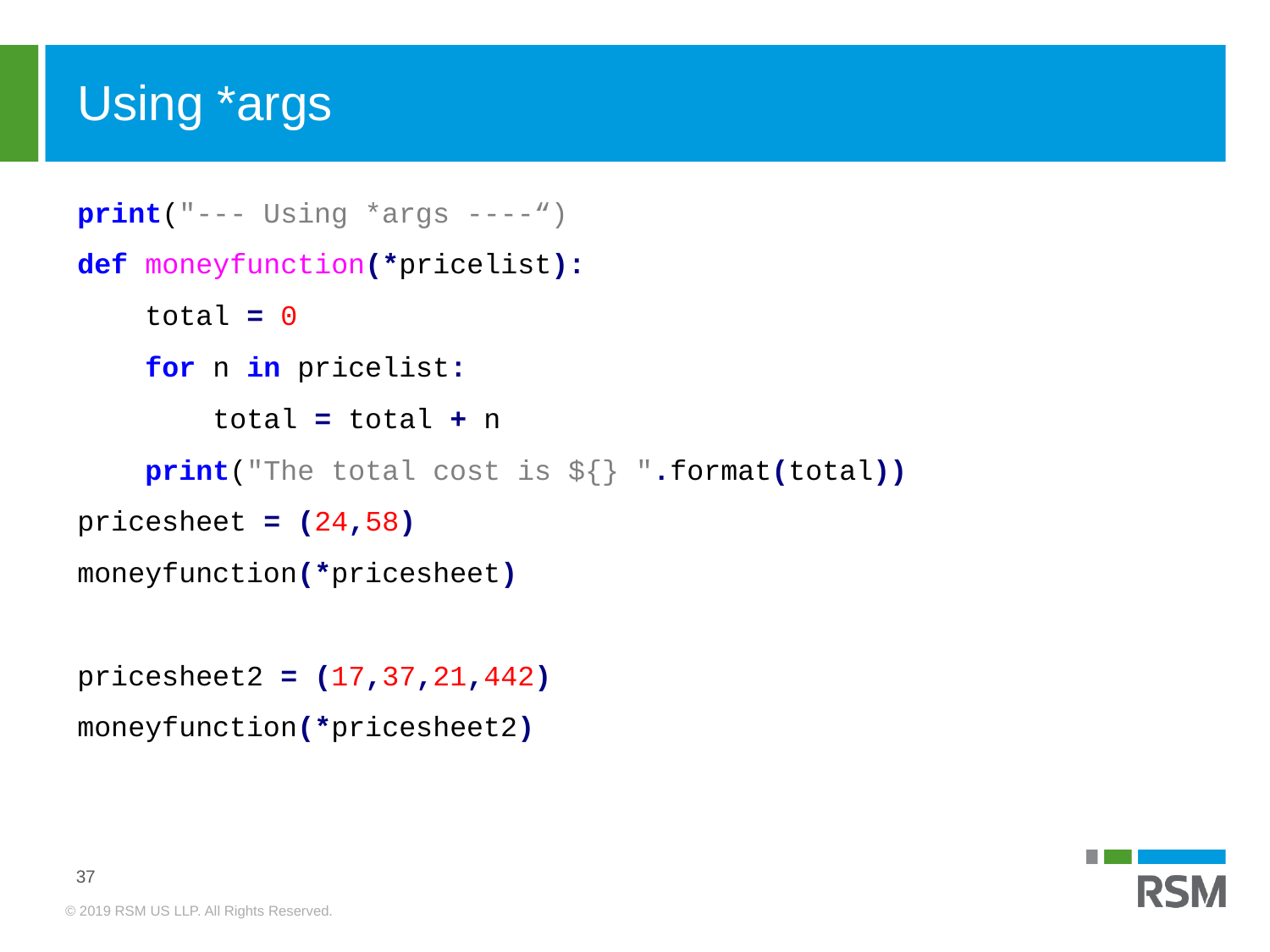

# Using *args
print("--- Using *args ----“)
def moneyfunction(*pricelist):
    total = 0
    for n in pricelist:
        total = total + n
    print("The total cost is ${} ".format(total))
pricesheet = (24,58)
moneyfunction(*pricesheet)

pricesheet2 = (17,37,21,442)
moneyfunction(*pricesheet2)

37